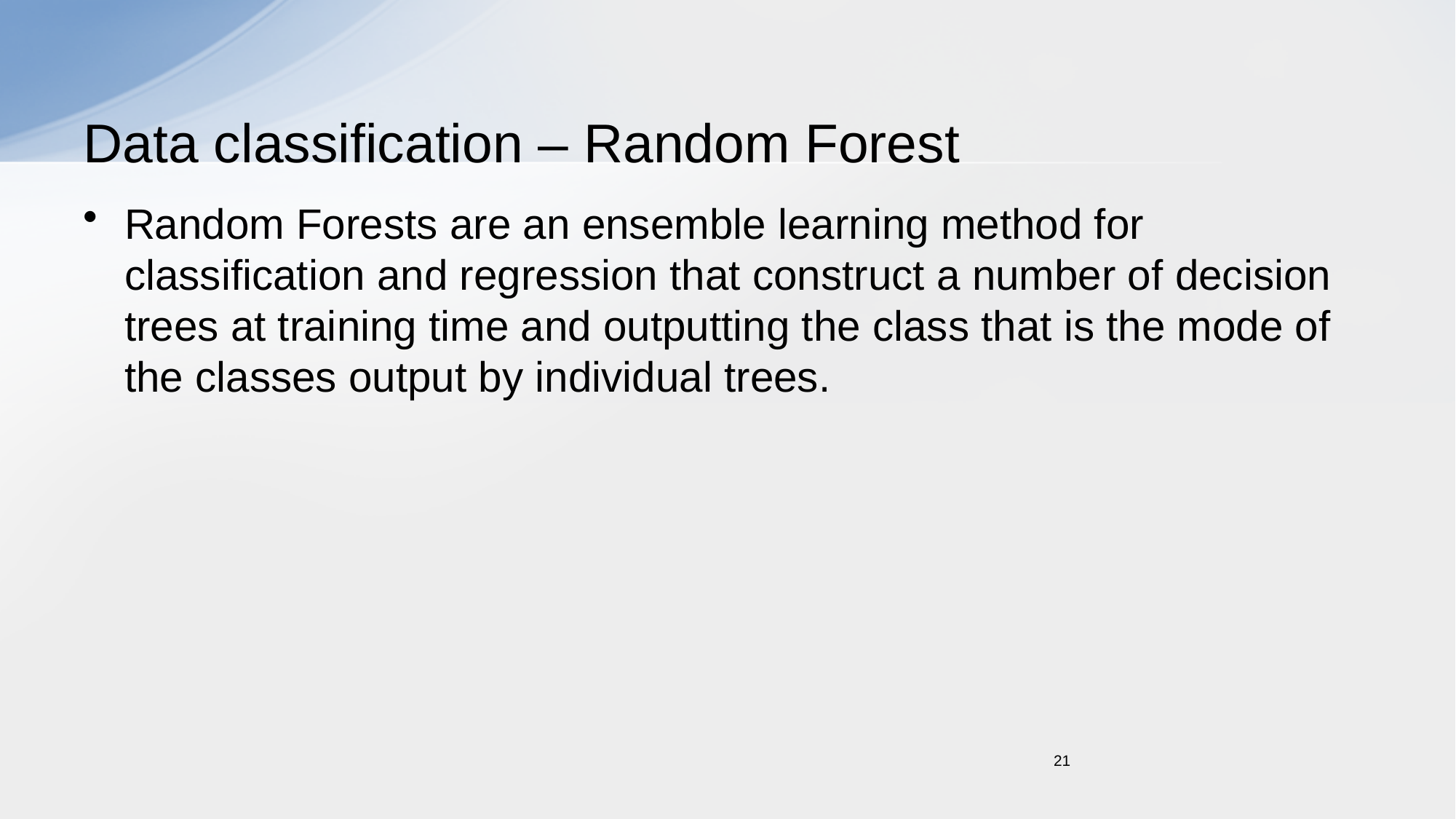

# Data classification – Random Forest
Random Forests are an ensemble learning method for classification and regression that construct a number of decision trees at training time and outputting the class that is the mode of the classes output by individual trees.

21